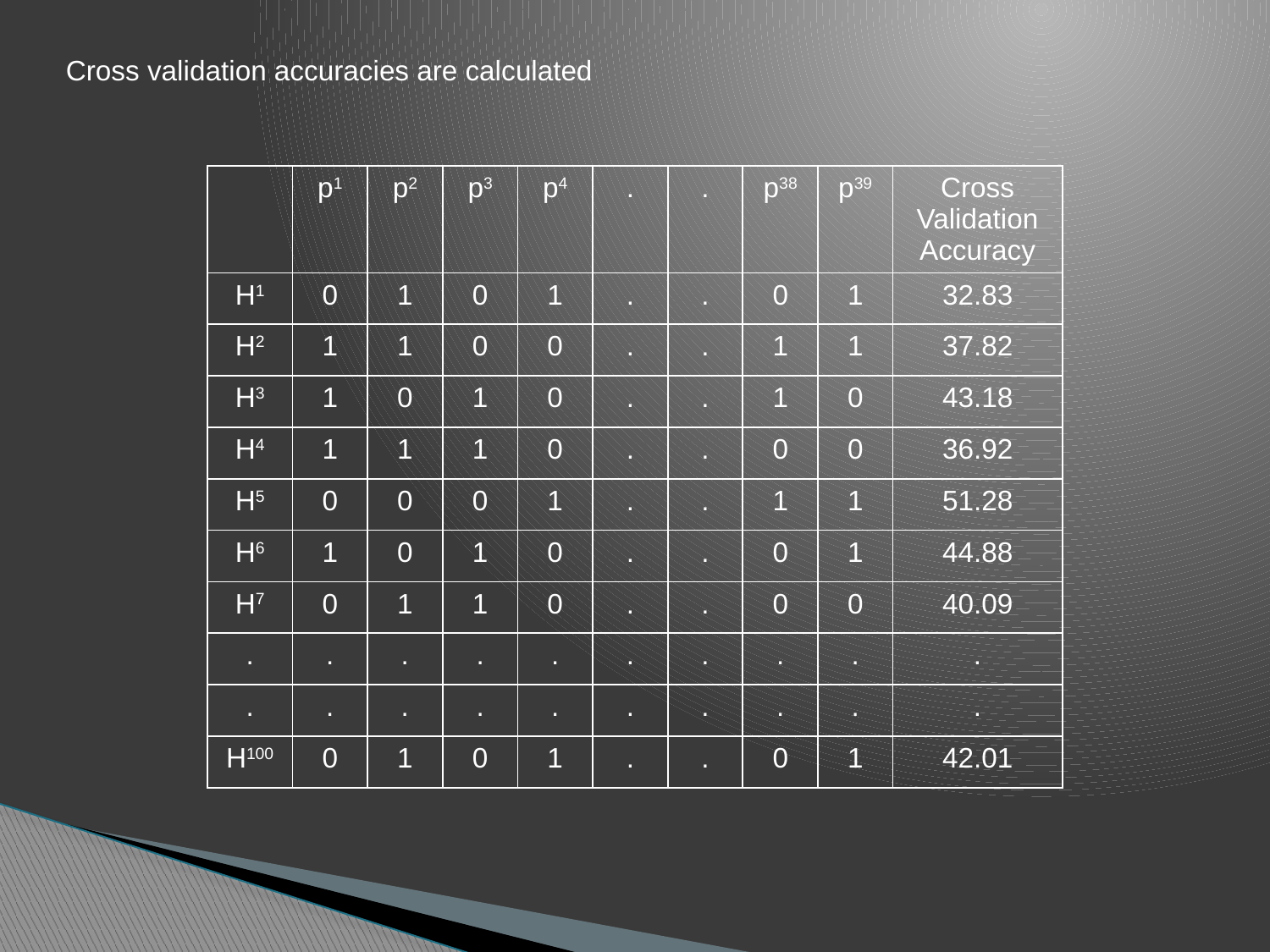

Cross validation accuracies are calculated
|  | p1 | p2 | p3 | p4 | . | . | p38 | p39 | Cross Validation Accuracy |
| --- | --- | --- | --- | --- | --- | --- | --- | --- | --- |
| H1 | 0 | 1 | 0 | 1 | . | . | 0 | 1 | 32.83 |
| H2 | 1 | 1 | 0 | 0 | . | . | 1 | 1 | 37.82 |
| H3 | 1 | 0 | 1 | 0 | . | . | 1 | 0 | 43.18 |
| H4 | 1 | 1 | 1 | 0 | . | . | 0 | 0 | 36.92 |
| H5 | 0 | 0 | 0 | 1 | . | . | 1 | 1 | 51.28 |
| H6 | 1 | 0 | 1 | 0 | . | . | 0 | 1 | 44.88 |
| H7 | 0 | 1 | 1 | 0 | . | . | 0 | 0 | 40.09 |
| . | . | . | . | . | . | . | . | . | . |
| . | . | . | . | . | . | . | . | . | . |
| H100 | 0 | 1 | 0 | 1 | . | . | 0 | 1 | 42.01 |